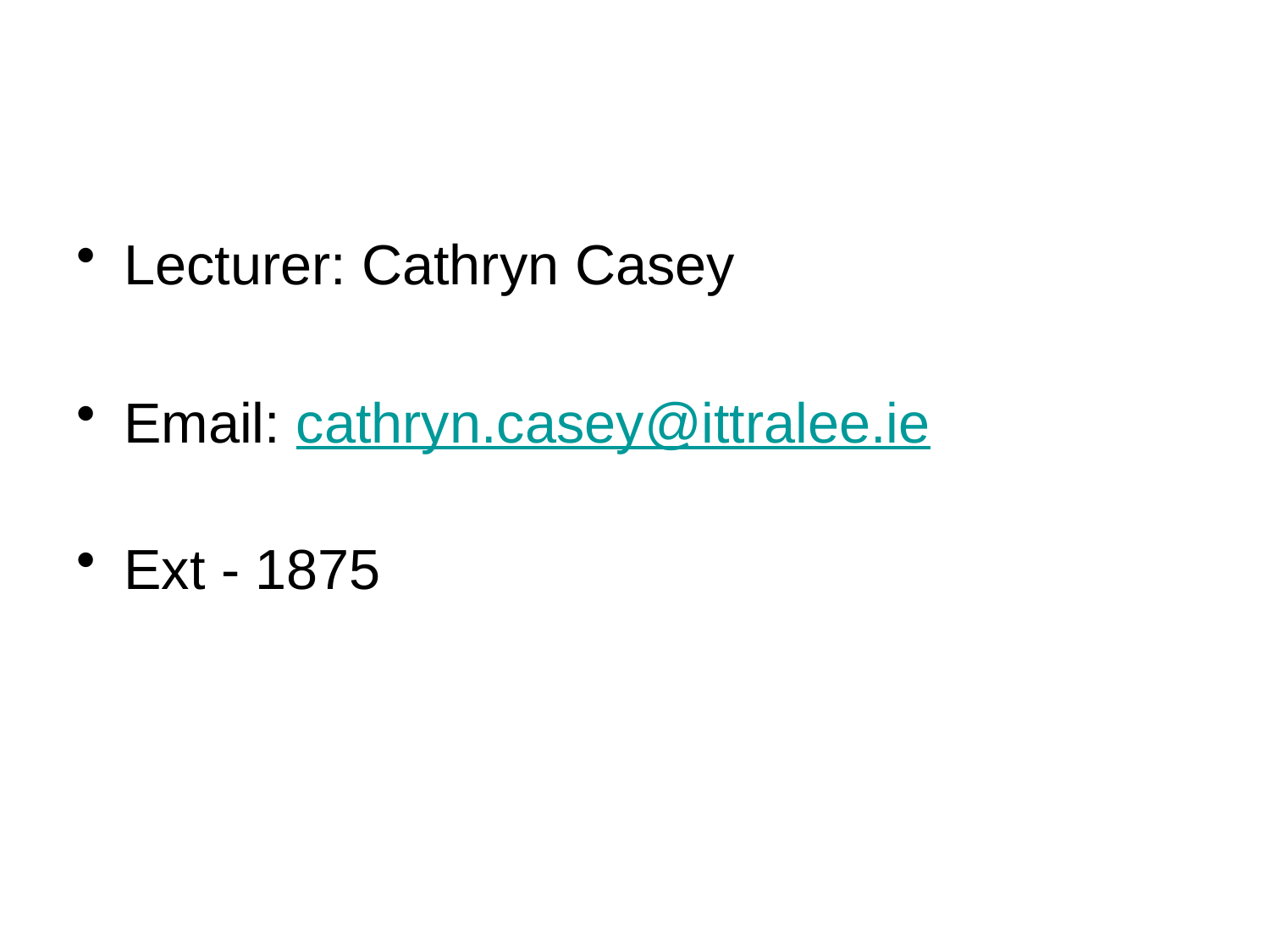

Lecturer: Cathryn Casey

Email: cathryn.casey@ittralee.ie
Ext - 1875